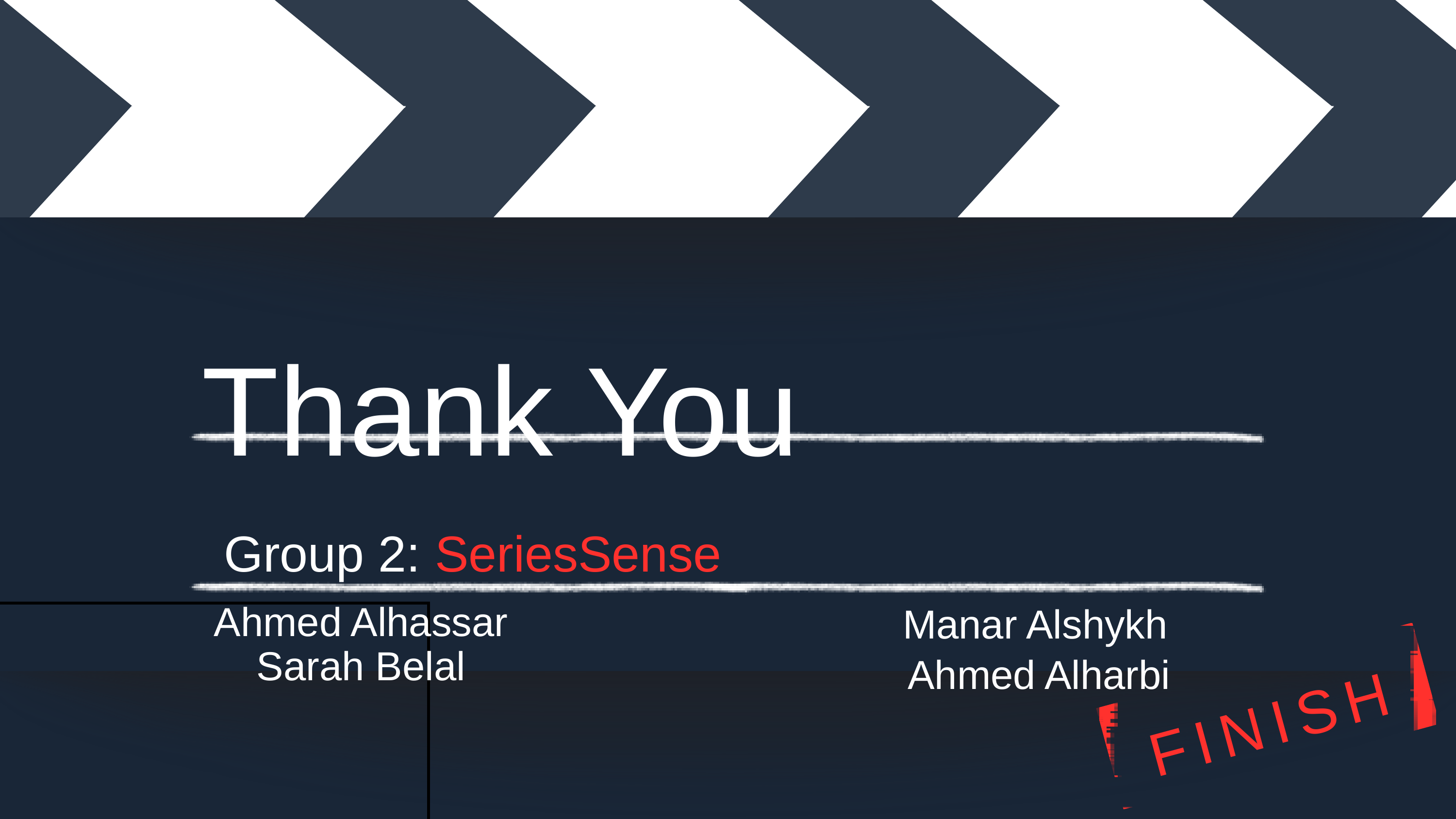

Thank You

Group 2: SeriesSense

Ahmed Alhassar
Manar Alshykh

Sarah Belal
Ahmed Alharbi

FINISH